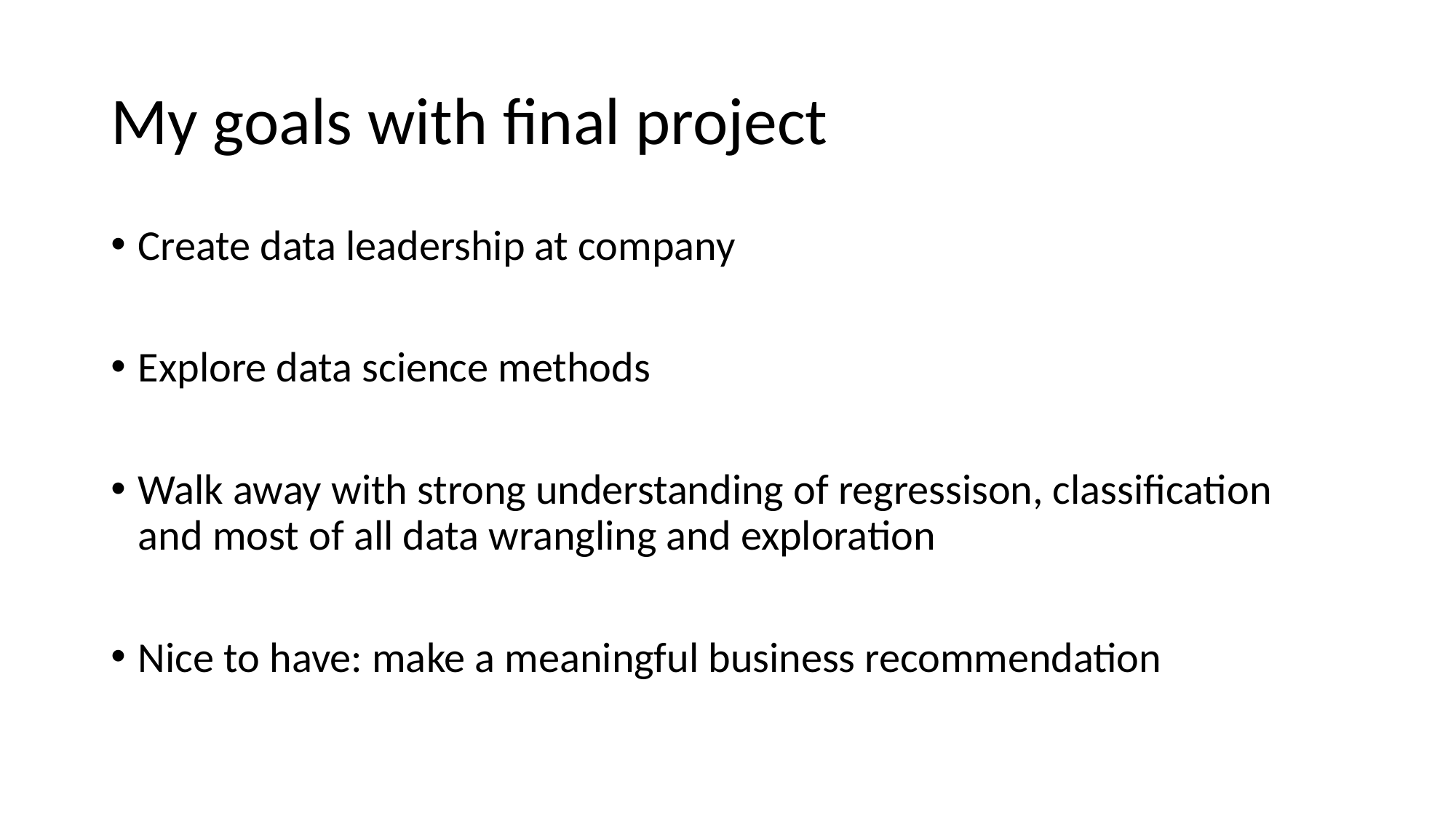

# My goals with final project
Create data leadership at company

Explore data science methods

Walk away with strong understanding of regressison, classification and most of all data wrangling and exploration

Nice to have: make a meaningful business recommendation